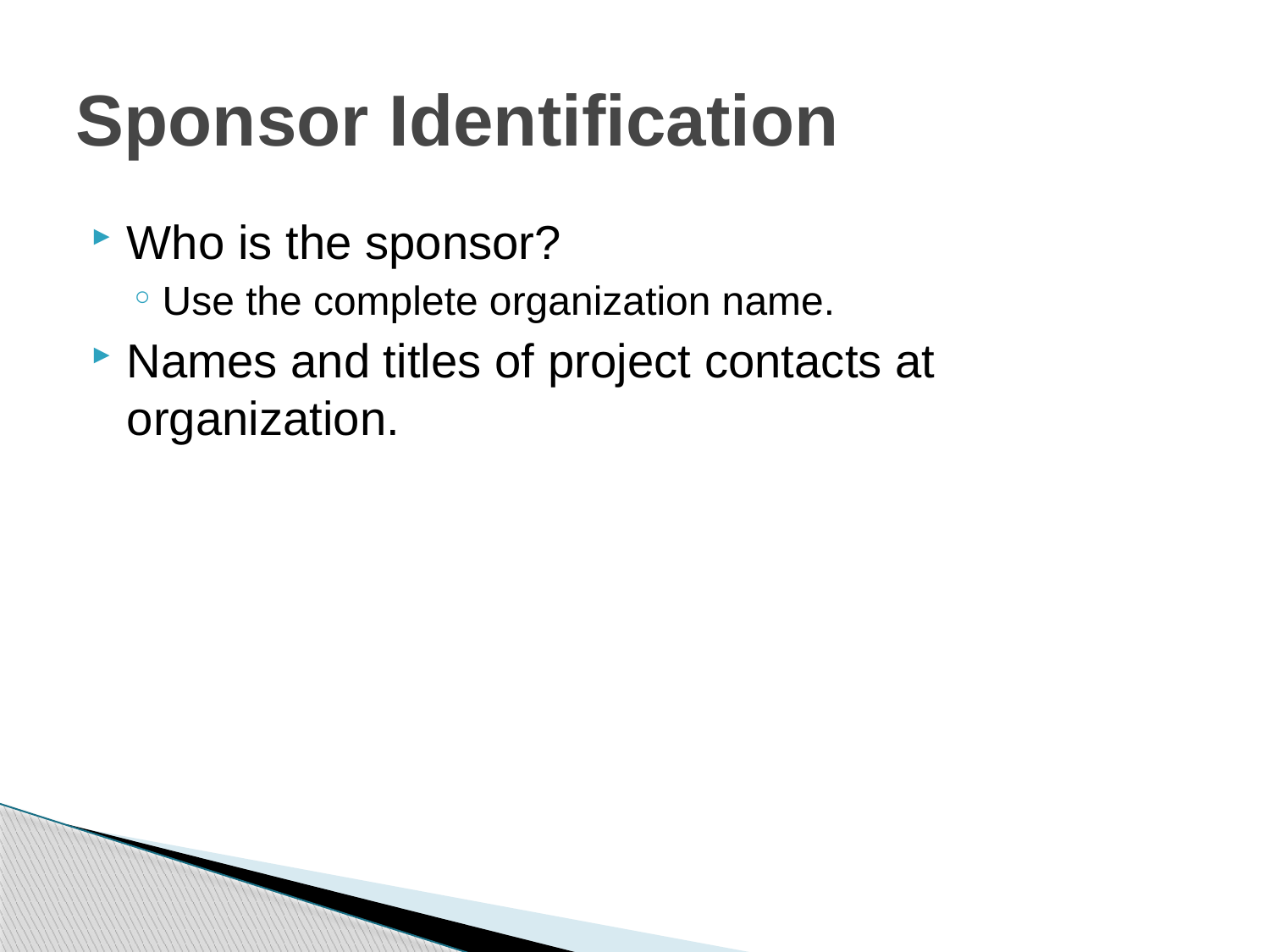

# Sponsor Identification
Who is the sponsor?
Use the complete organization name.
Names and titles of project contacts at organization.